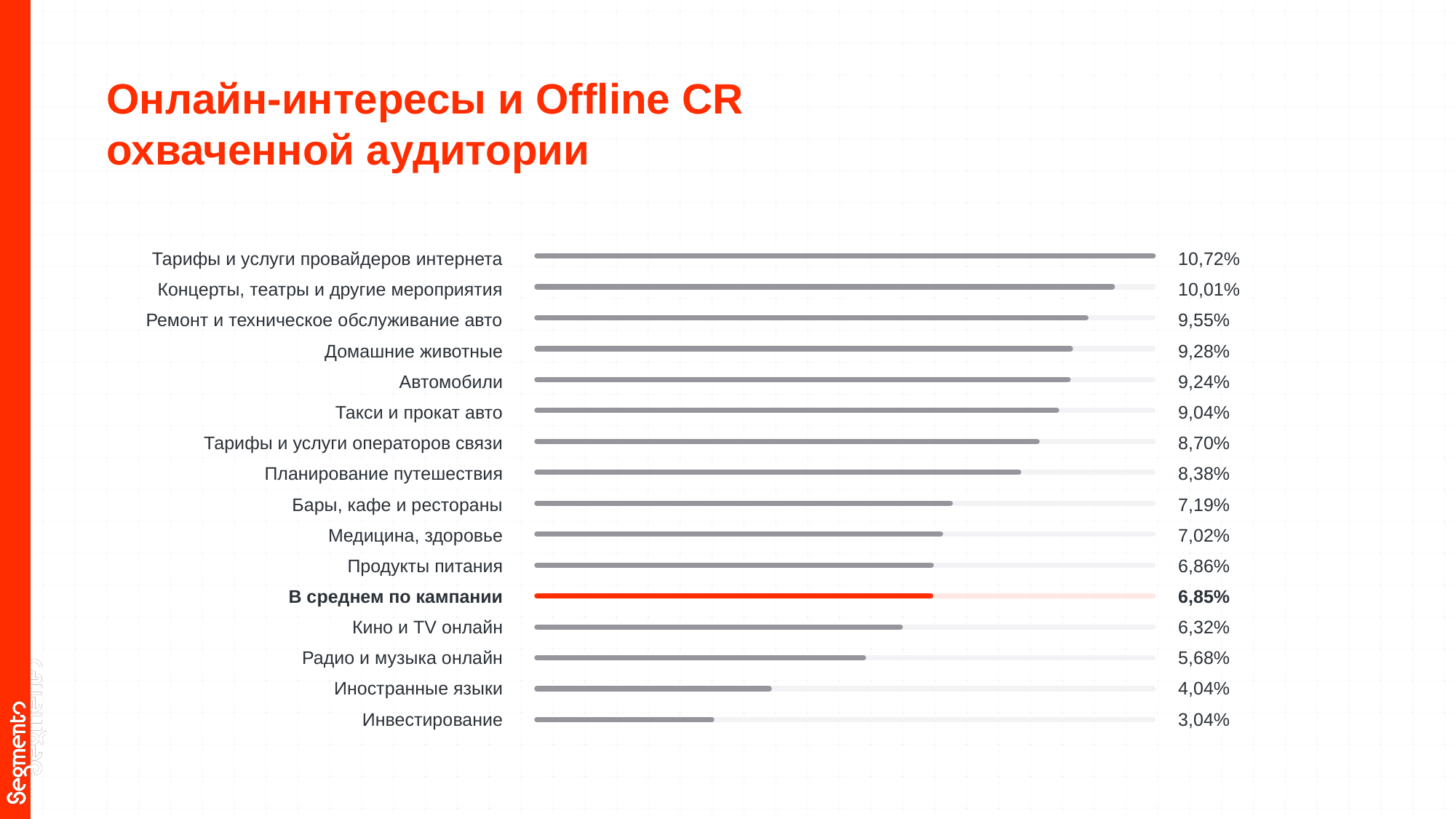

Онлайн-интересы и Offline CR
охваченной аудитории
Тарифы и услуги провайдеров интернета
Концерты, театры и другие мероприятия
Ремонт и техническое обслуживание авто
Домашние животные
Автомобили
Такси и прокат авто
Тарифы и услуги операторов связи
Планирование путешествия
Бары, кафе и рестораны
Медицина, здоровье
Продукты питания
В среднем по кампании
Кино и TV онлайн
Радио и музыка онлайн
Иностранные языки
Инвестирование
10,72%
10,01%
9,55%
9,28%
9,24%
9,04%
8,70%
8,38%
7,19%
7,02%
6,86%
6,85%
6,32%
5,68%
4,04%
3,04%